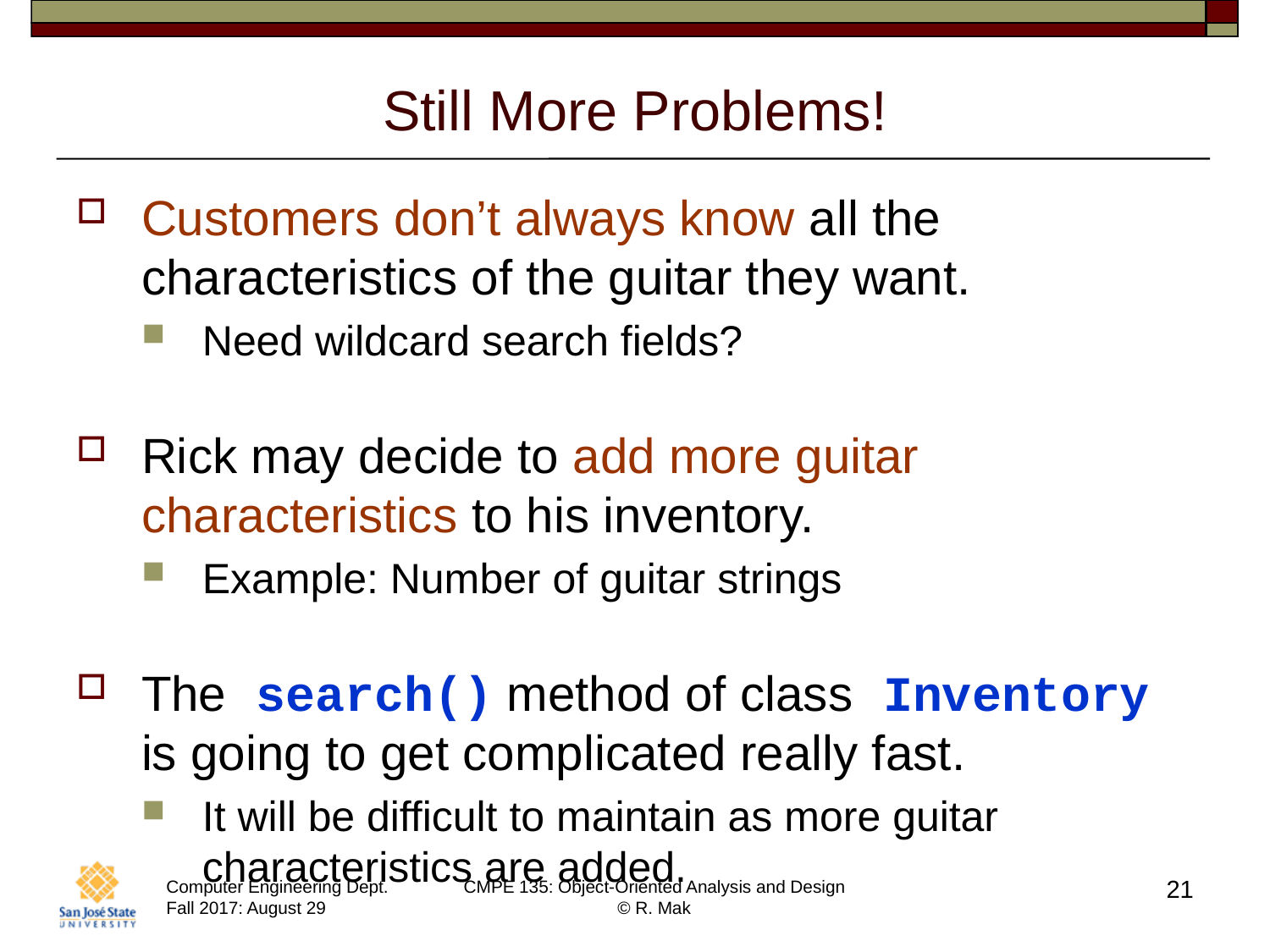

# Still More Problems!
Customers don’t always know all the characteristics of the guitar they want.
Need wildcard search fields?

Rick may decide to add more guitar characteristics to his inventory.
Example: Number of guitar strings

The search() method of class Inventory
is going to get complicated really fast.
It will be difficult to maintain as more guitar characteristics are added.
21